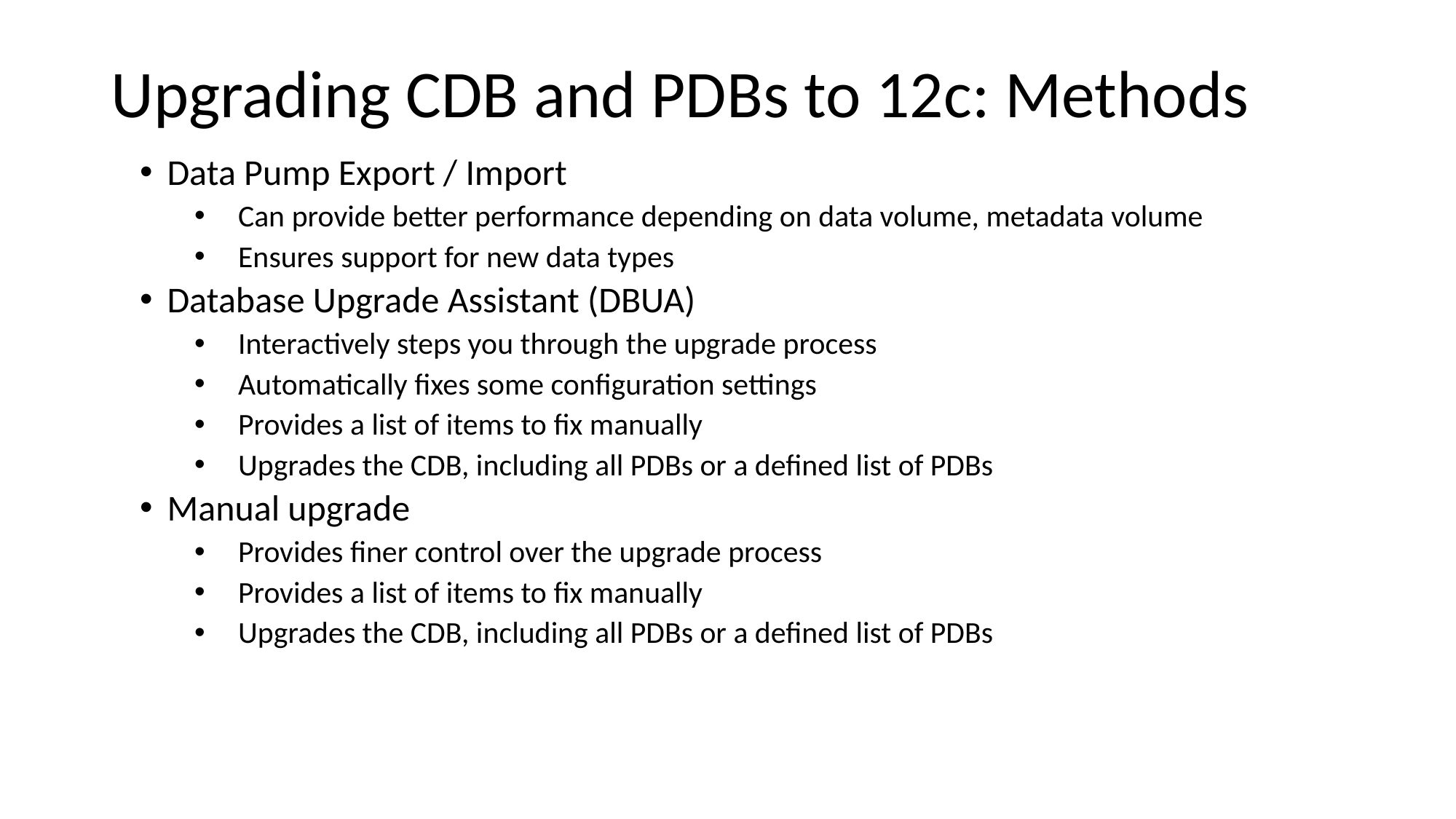

# Upgrading CDB and PDBs to 12c: Methods
Data Pump Export / Import
Can provide better performance depending on data volume, metadata volume
Ensures support for new data types
Database Upgrade Assistant (DBUA)
Interactively steps you through the upgrade process
Automatically fixes some configuration settings
Provides a list of items to fix manually
Upgrades the CDB, including all PDBs or a defined list of PDBs
Manual upgrade
Provides finer control over the upgrade process
Provides a list of items to fix manually
Upgrades the CDB, including all PDBs or a defined list of PDBs